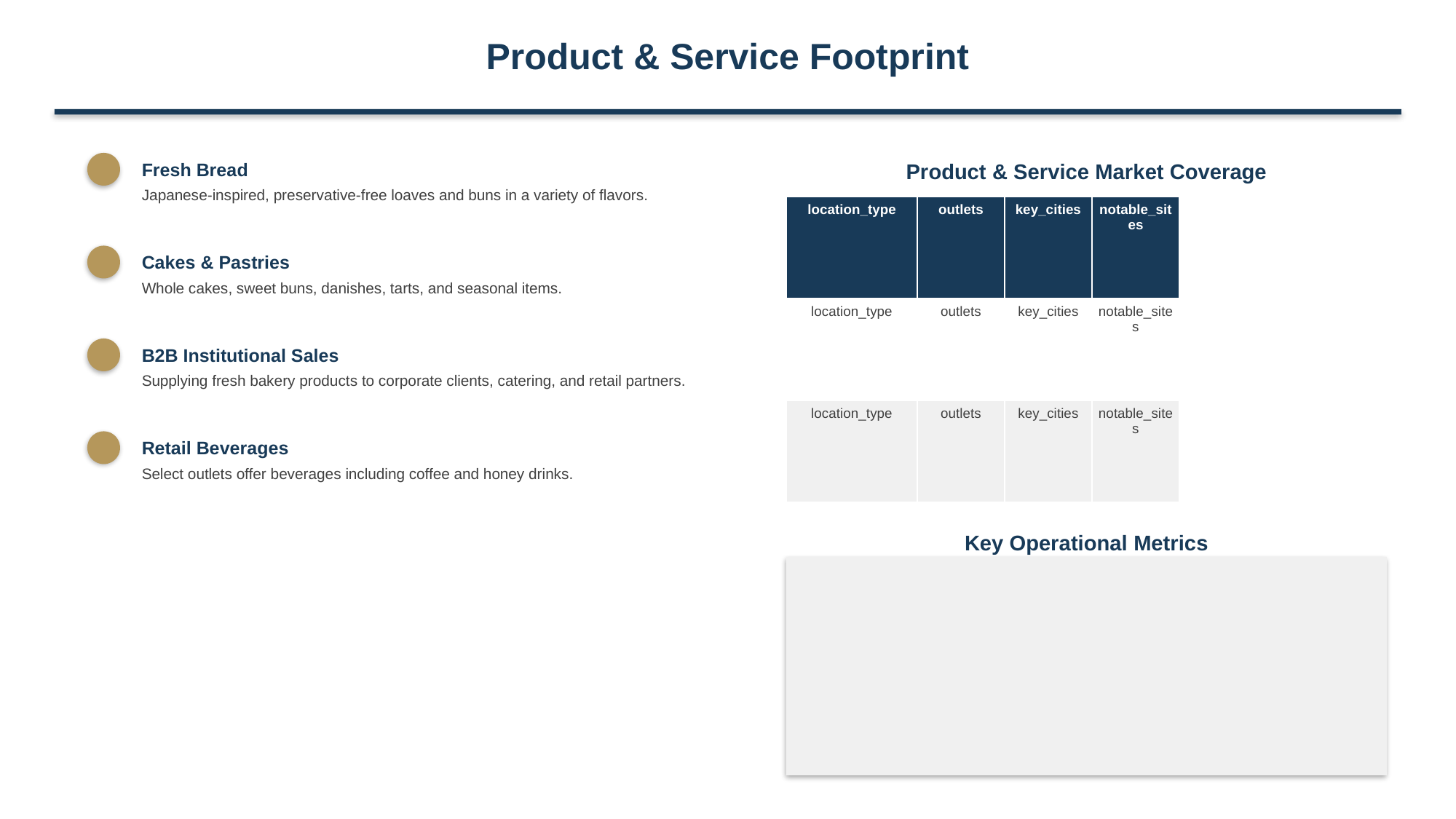

Product & Service Footprint

Fresh Bread
Product & Service Market Coverage
Japanese-inspired, preservative-free loaves and buns in a variety of flavors.
| location\_type | outlets | key\_cities | notable\_sites |
| --- | --- | --- | --- |
| location\_type | outlets | key\_cities | notable\_sites |
| location\_type | outlets | key\_cities | notable\_sites |

Cakes & Pastries
Whole cakes, sweet buns, danishes, tarts, and seasonal items.

B2B Institutional Sales
Supplying fresh bakery products to corporate clients, catering, and retail partners.

Retail Beverages
Select outlets offer beverages including coffee and honey drinks.
Key Operational Metrics